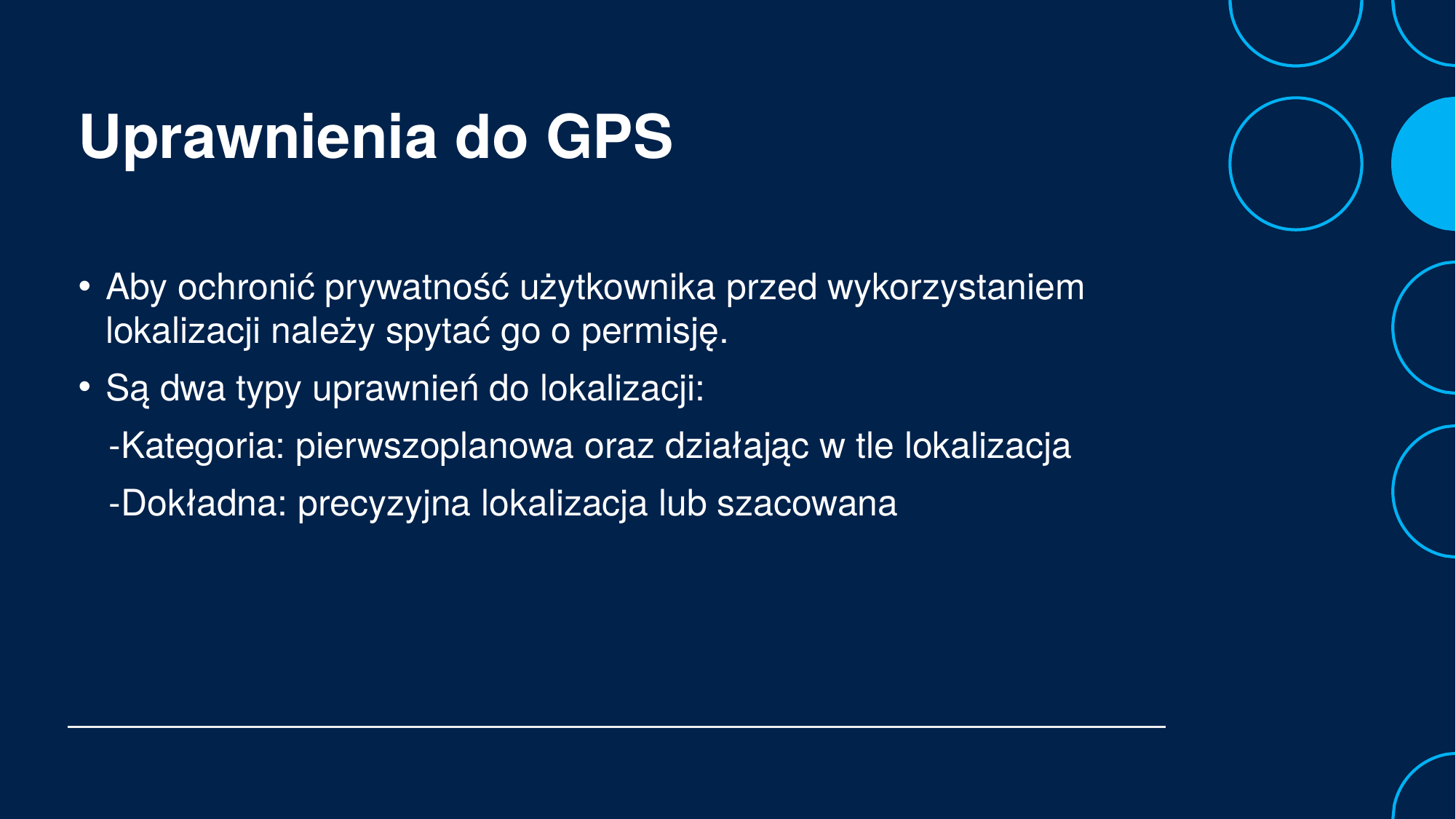

# Uprawnienia do GPS
Aby ochronić prywatność użytkownika przed wykorzystaniem lokalizacji należy spytać go o permisję.
Są dwa typy uprawnień do lokalizacji:
   -Kategoria: pierwszoplanowa oraz działając w tle lokalizacja
   -Dokładna: precyzyjna lokalizacja lub szacowana